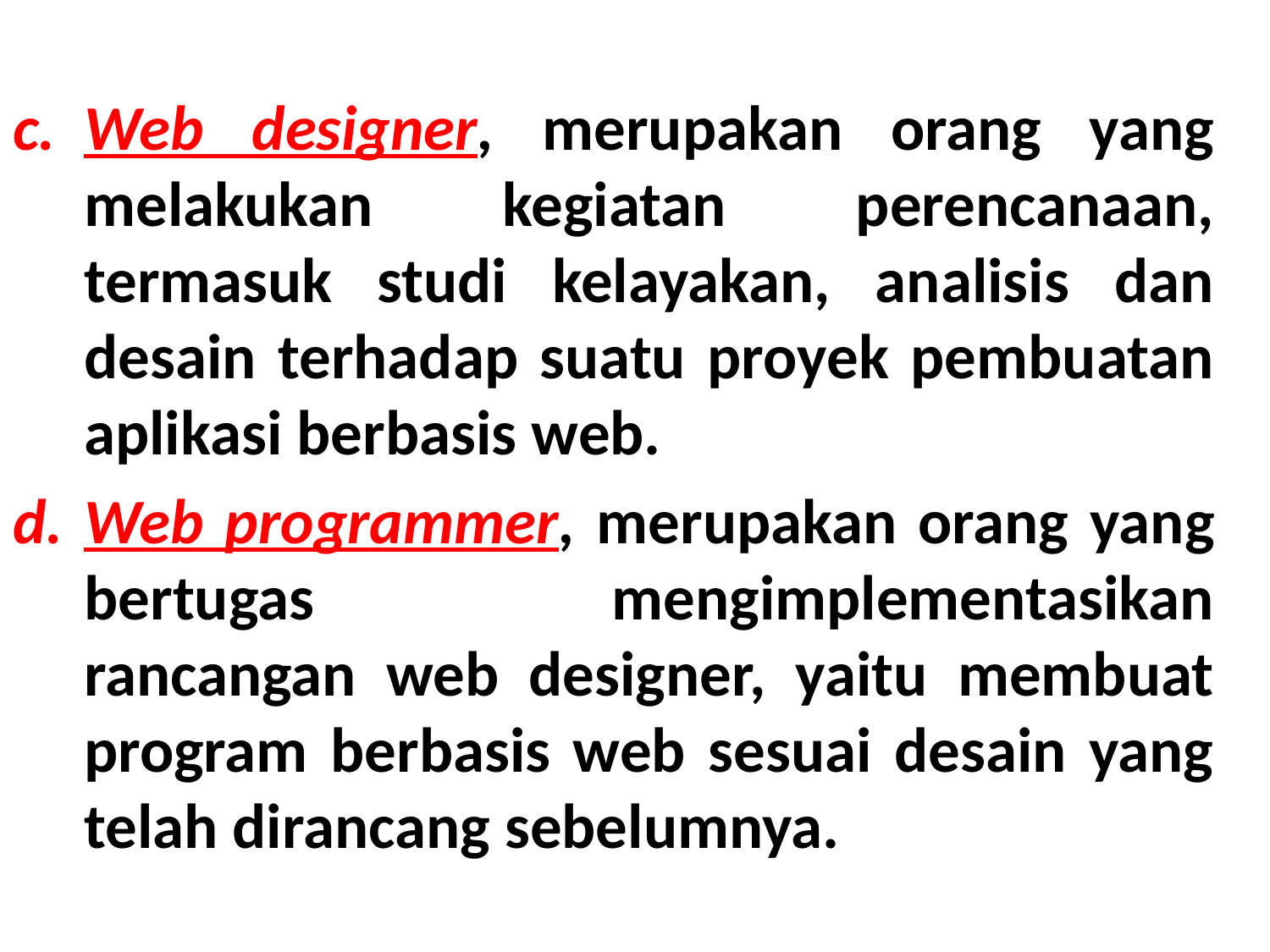

Web designer, merupakan orang yang melakukan kegiatan perencanaan, termasuk studi kelayakan, analisis dan desain terhadap suatu proyek pembuatan aplikasi berbasis web.
Web programmer, merupakan orang yang bertugas mengimplementasikan rancangan web designer, yaitu membuat program berbasis web sesuai desain yang telah dirancang sebelumnya.